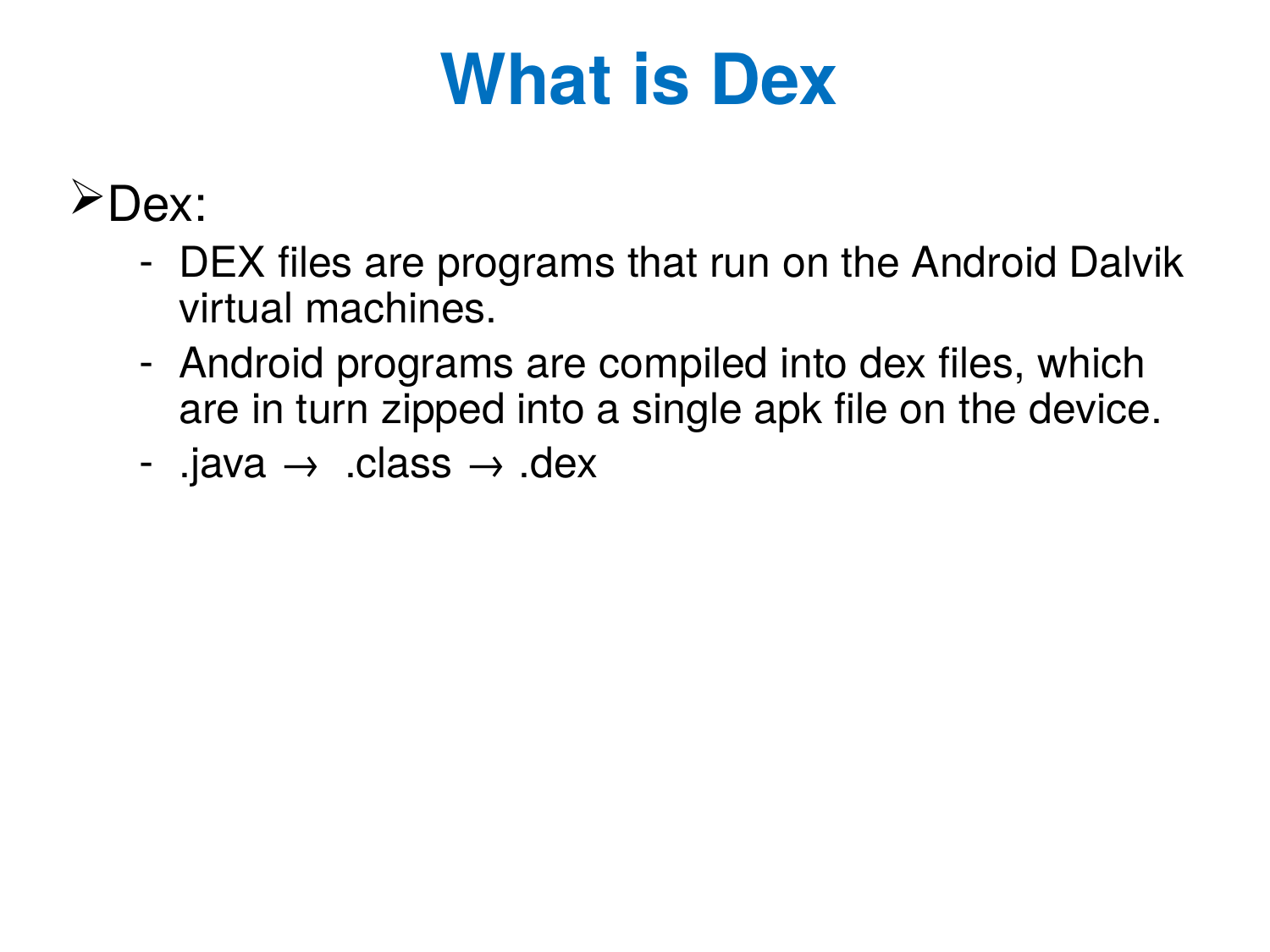

# What is Dex
Dex:
DEX files are programs that run on the Android Dalvik virtual machines.
Android programs are compiled into dex files, which are in turn zipped into a single apk file on the device.
.java →  .class → .dex